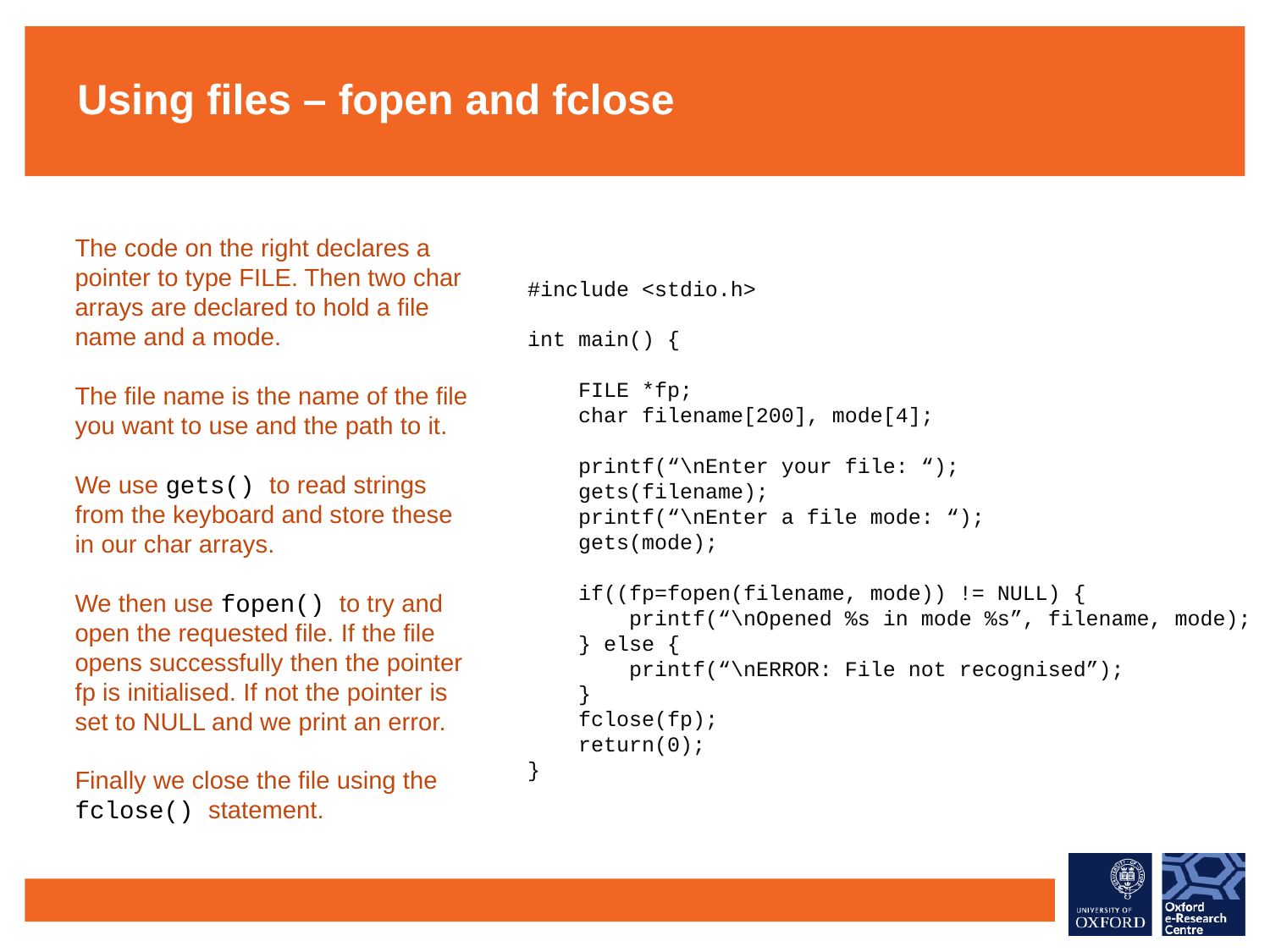

Using files – fopen and fclose
The code on the right declares a pointer to type FILE. Then two char arrays are declared to hold a file name and a mode.

The file name is the name of the file you want to use and the path to it.

We use gets() to read strings from the keyboard and store these in our char arrays.

We then use fopen() to try and open the requested file. If the file opens successfully then the pointer fp is initialised. If not the pointer is set to NULL and we print an error.

Finally we close the file using the fclose() statement.
#include <stdio.h>

int main() {

    FILE *fp;
    char filename[200], mode[4];

    printf(“\nEnter your file: “);
    gets(filename);
    printf(“\nEnter a file mode: “);
    gets(mode);

    if((fp=fopen(filename, mode)) != NULL) {
        printf(“\nOpened %s in mode %s”, filename, mode);
    } else {
        printf(“\nERROR: File not recognised”);
    }
    fclose(fp);
    return(0);
}